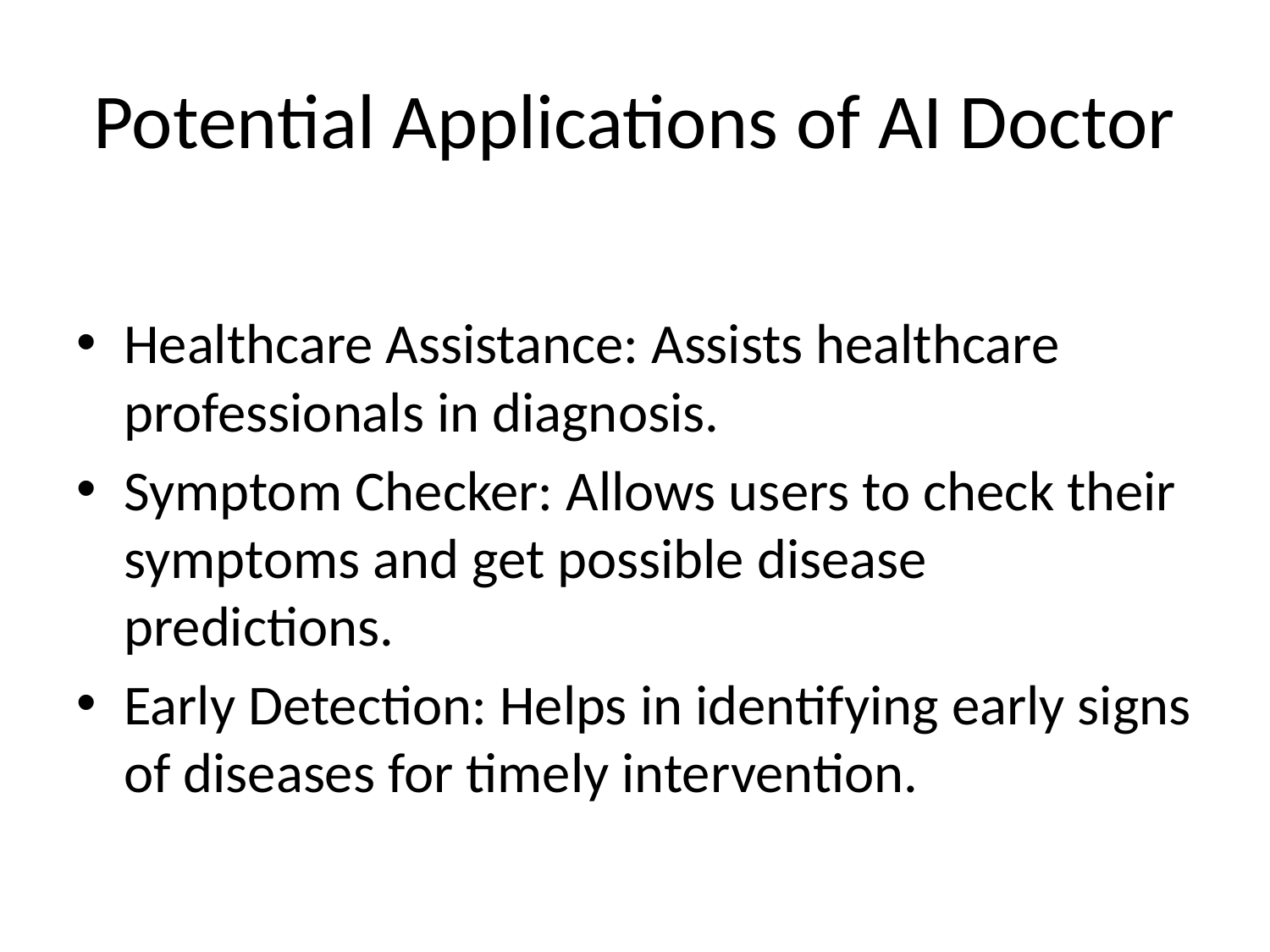

# Potential Applications of AI Doctor

Healthcare Assistance: Assists healthcare professionals in diagnosis.
Symptom Checker: Allows users to check their symptoms and get possible disease predictions.
Early Detection: Helps in identifying early signs of diseases for timely intervention.